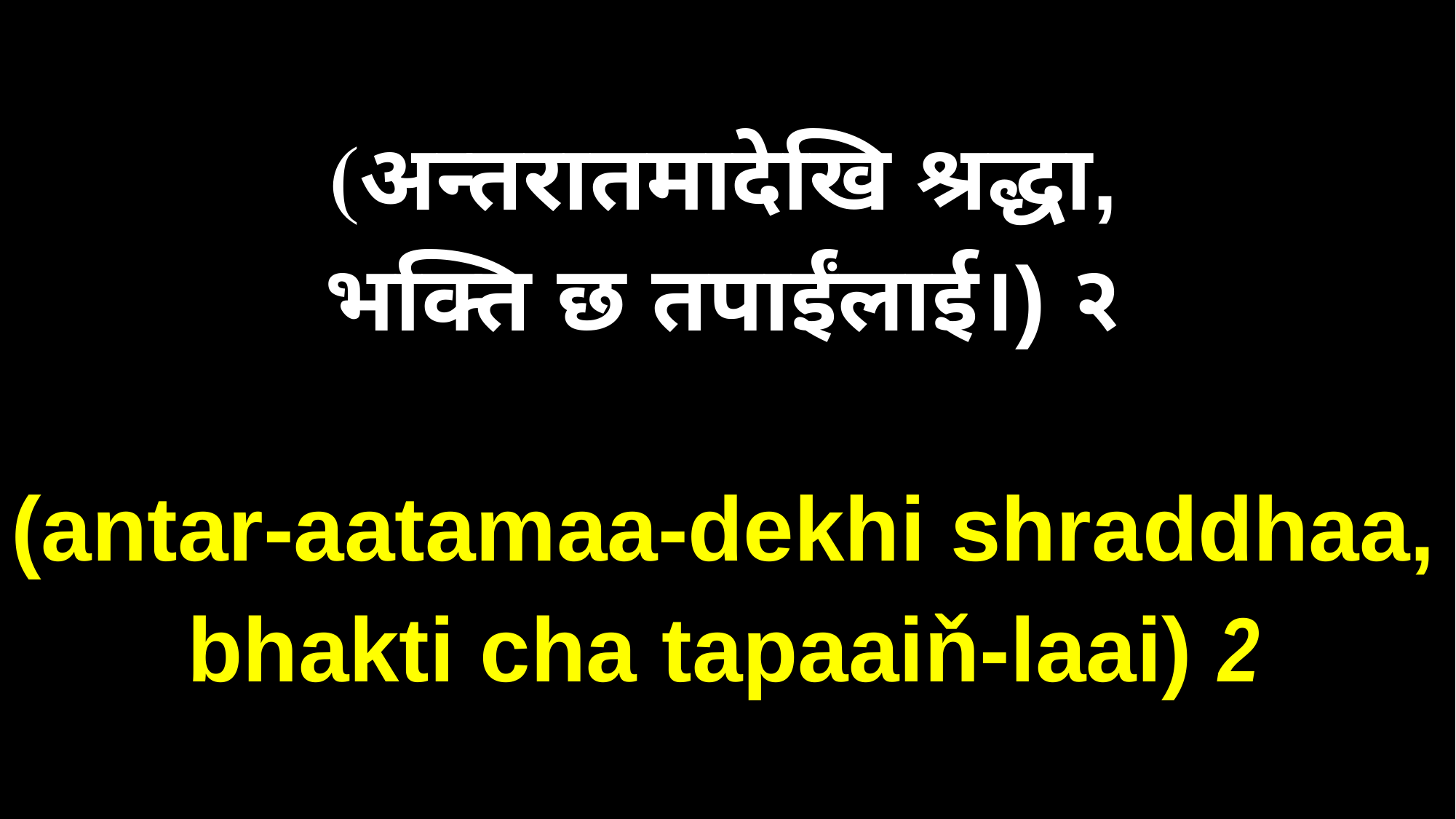

(अन्तरातमादेखि श्रद्धा,
भक्ति छ तपाईंलाई।) २
(antar-aatamaa-dekhi shraddhaa,
bhakti cha tapaaiň-laai) 2